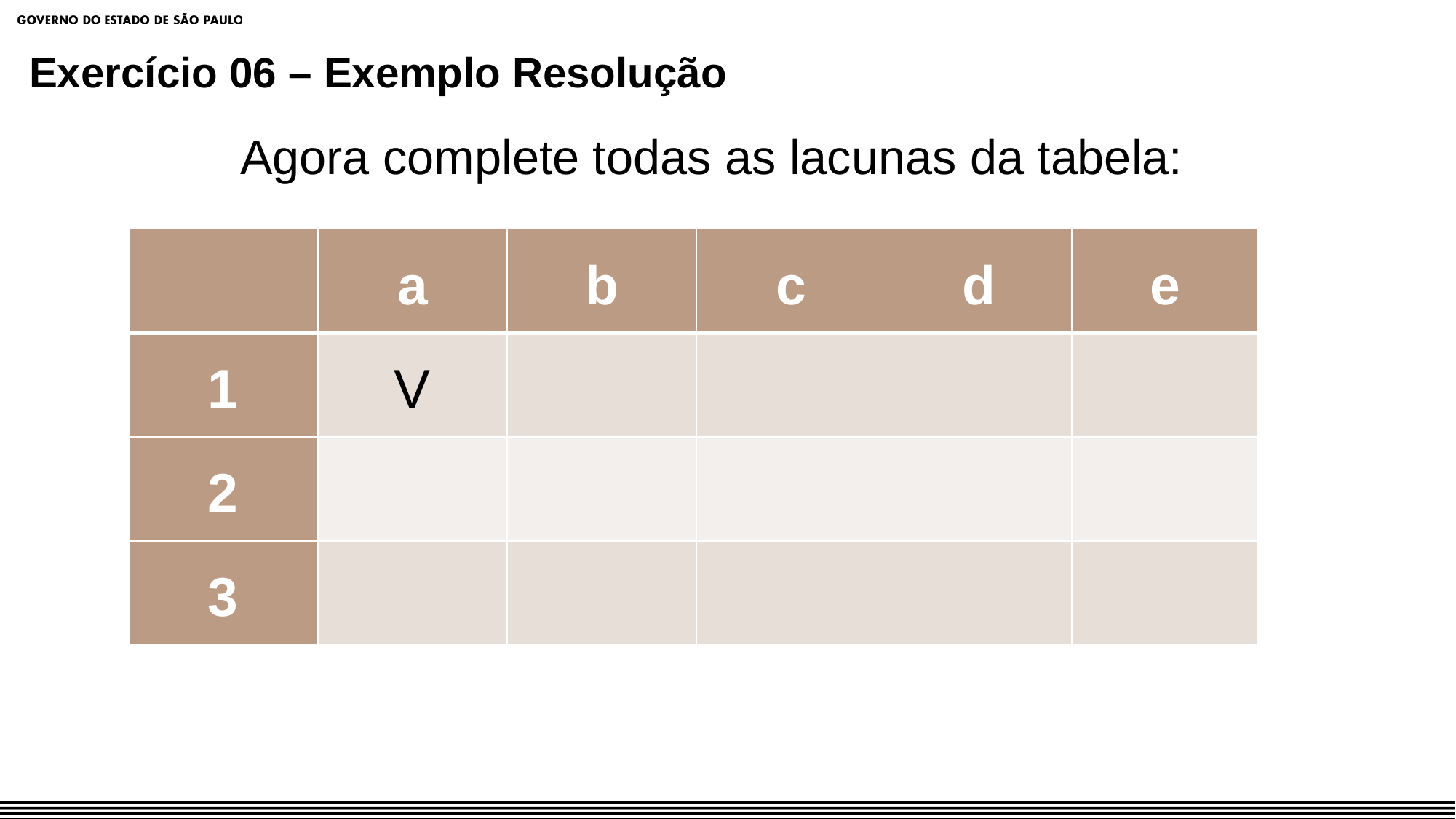

Exercício 06 – Exemplo Resolução
Agora complete todas as lacunas da tabela:

|  | a | b | c | d | e |
| --- | --- | --- | --- | --- | --- |
| 1 | V |  |  |  |  |
| 2 |  |  |  |  |  |
| 3 |  |  |  |  |  |